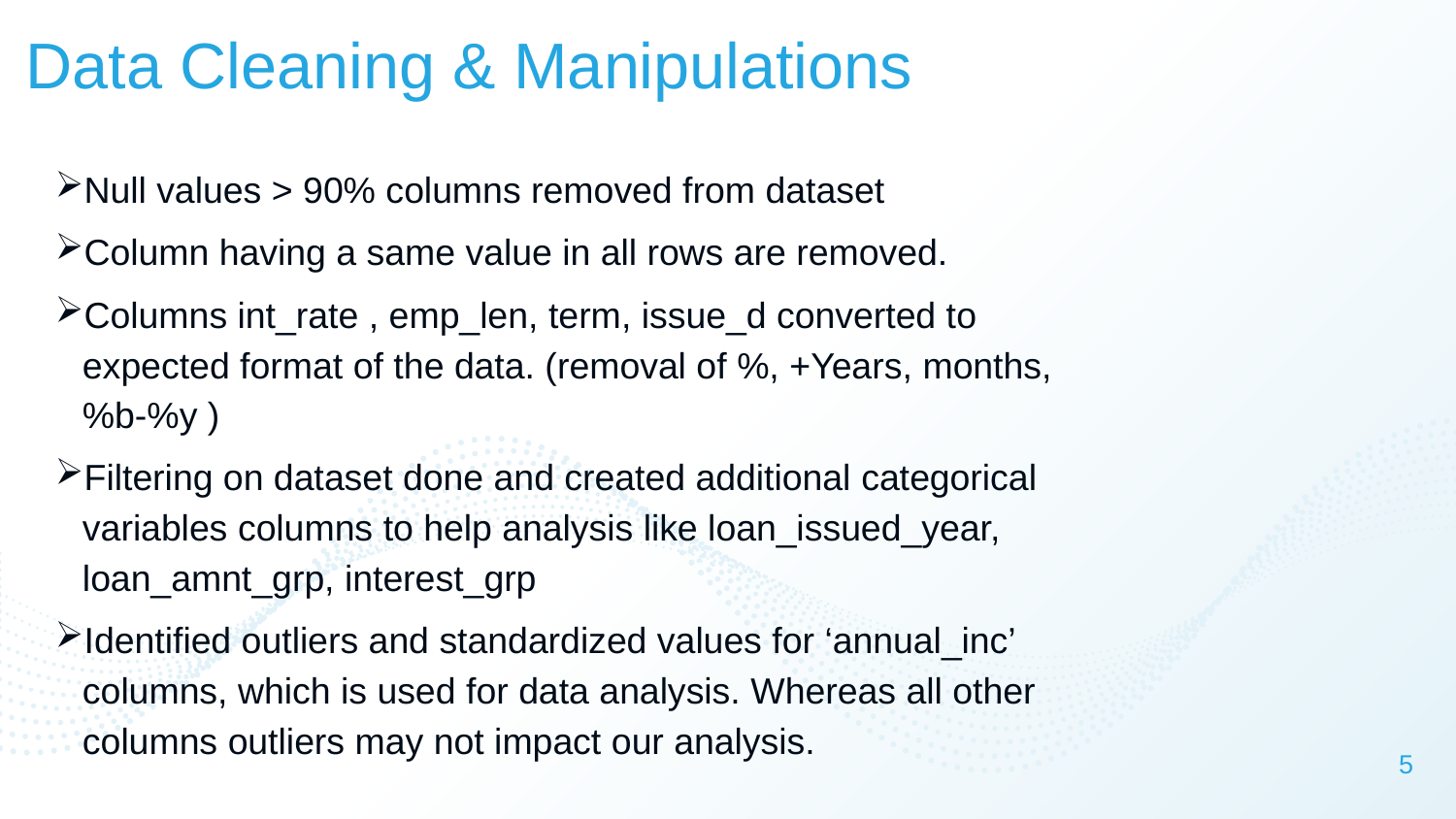

# Data Cleaning & Manipulations
Null values > 90% columns removed from dataset
Column having a same value in all rows are removed.
Columns int_rate , emp_len, term, issue_d converted to expected format of the data. (removal of %, +Years, months, %b-%y )
Filtering on dataset done and created additional categorical variables columns to help analysis like loan_issued_year, loan_amnt_grp, interest_grp
Identified outliers and standardized values for ‘annual_inc’ columns, which is used for data analysis. Whereas all other columns outliers may not impact our analysis.

5